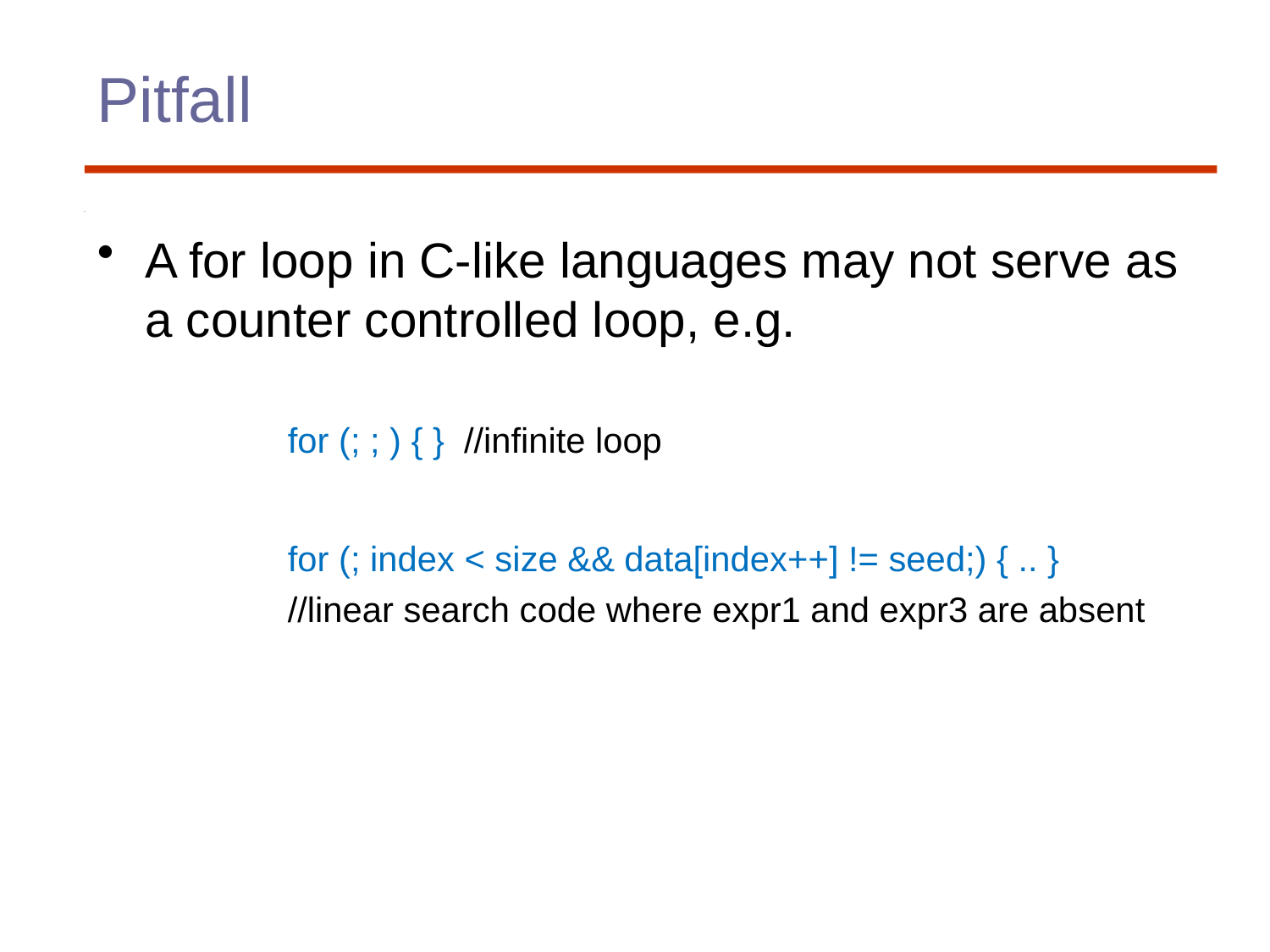

# Pitfall
A for loop in C-like languages may not serve as a counter controlled loop, e.g.

 	for (; ; ) { }  //infinite loop

	for (; index < size && data[index++] != seed;) { .. }
	//linear search code where expr1 and expr3 are absent